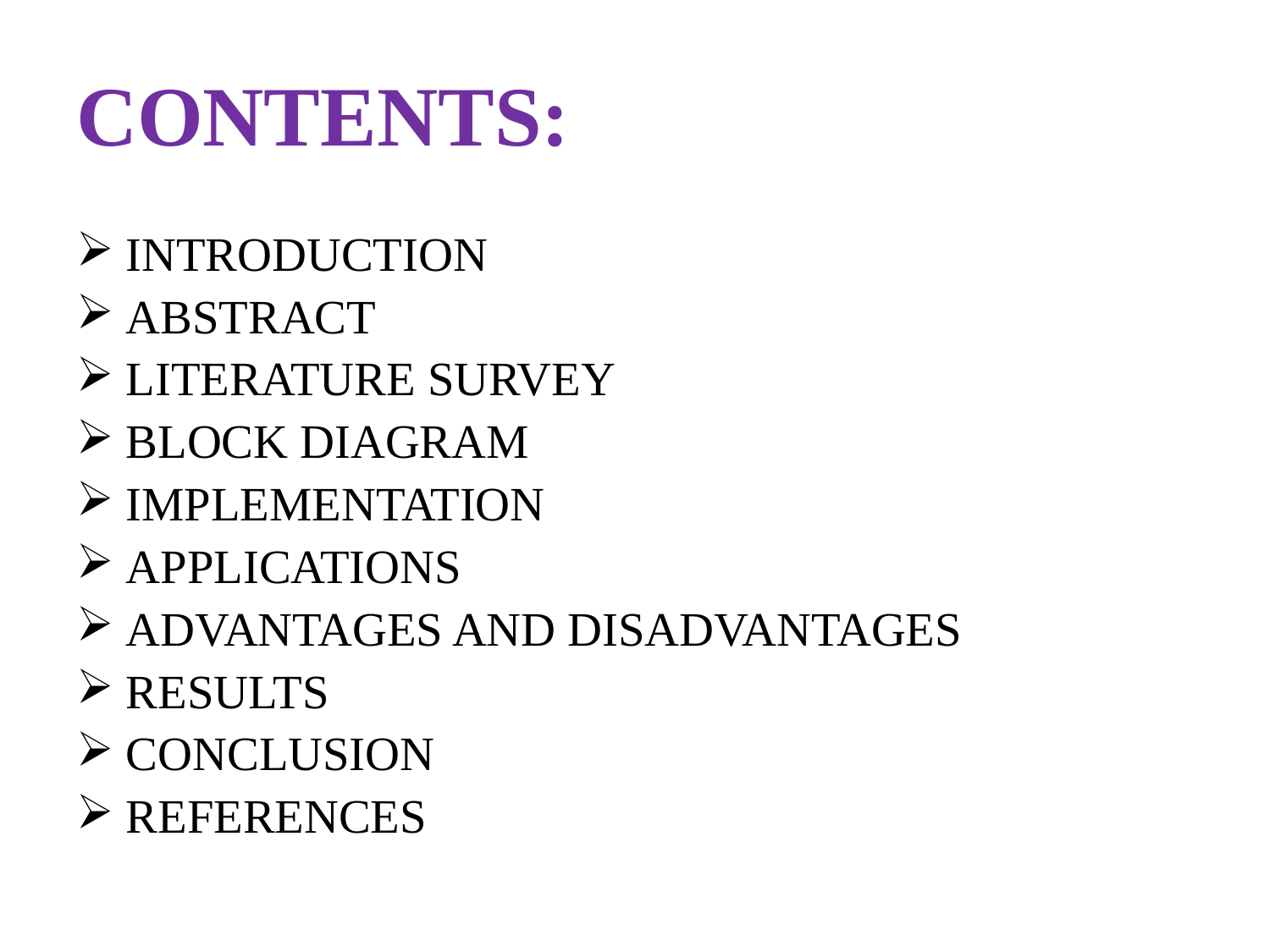

# CONTENTS:
INTRODUCTION
ABSTRACT
LITERATURE SURVEY
BLOCK DIAGRAM
IMPLEMENTATION
APPLICATIONS
ADVANTAGES AND DISADVANTAGES
RESULTS
CONCLUSION
REFERENCES